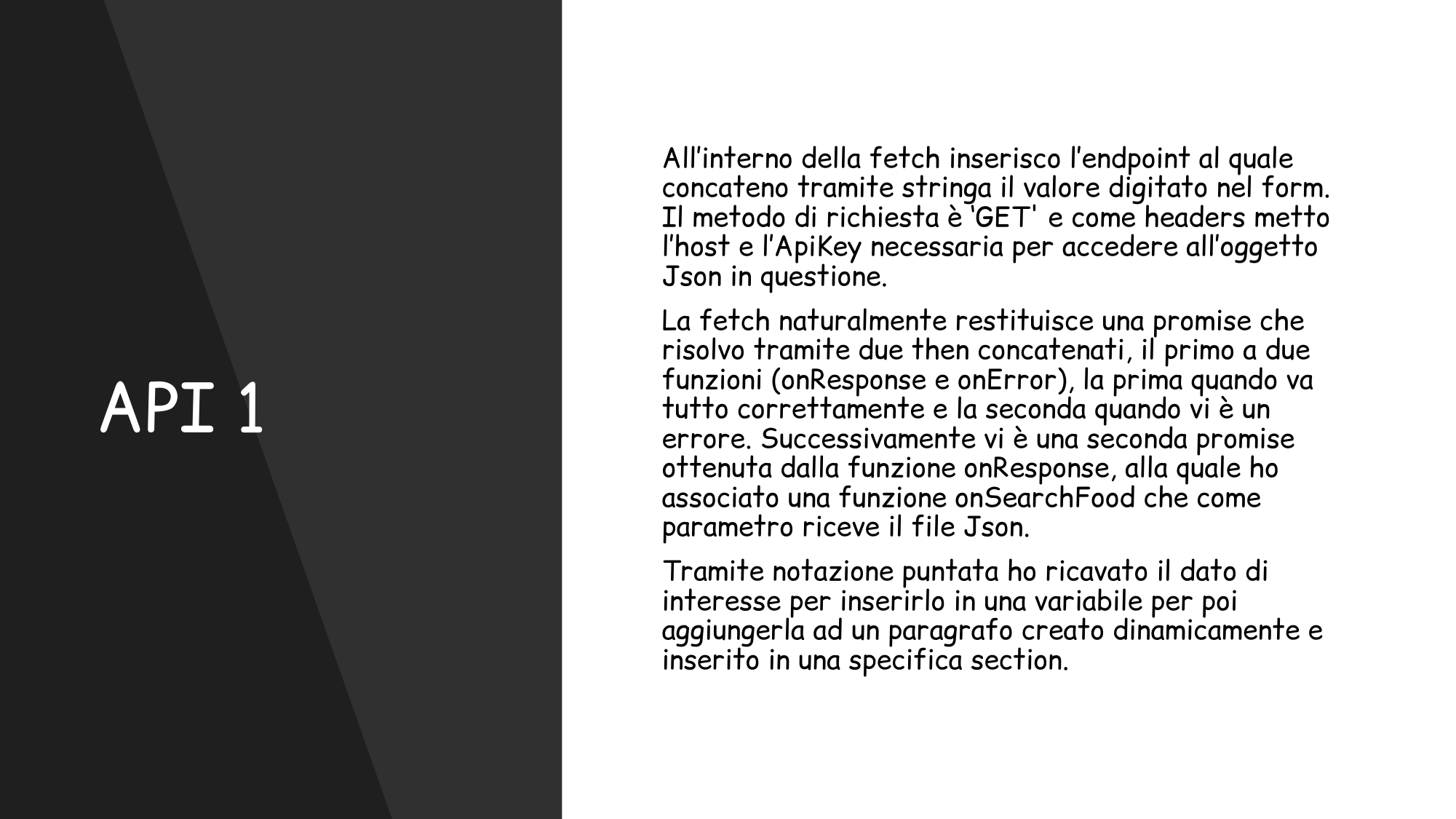

# API 1
All’interno della fetch inserisco l’endpoint al quale concateno tramite stringa il valore digitato nel form. Il metodo di richiesta è ‘GET' e come headers metto l’host e l’ApiKey necessaria per accedere all’oggetto Json in questione.
La fetch naturalmente restituisce una promise che risolvo tramite due then concatenati, il primo a due funzioni (onResponse e onError), la prima quando va tutto correttamente e la seconda quando vi è un errore. Successivamente vi è una seconda promise ottenuta dalla funzione onResponse, alla quale ho associato una funzione onSearchFood che come parametro riceve il file Json.
Tramite notazione puntata ho ricavato il dato di interesse per inserirlo in una variabile per poi aggiungerla ad un paragrafo creato dinamicamente e inserito in una specifica section.